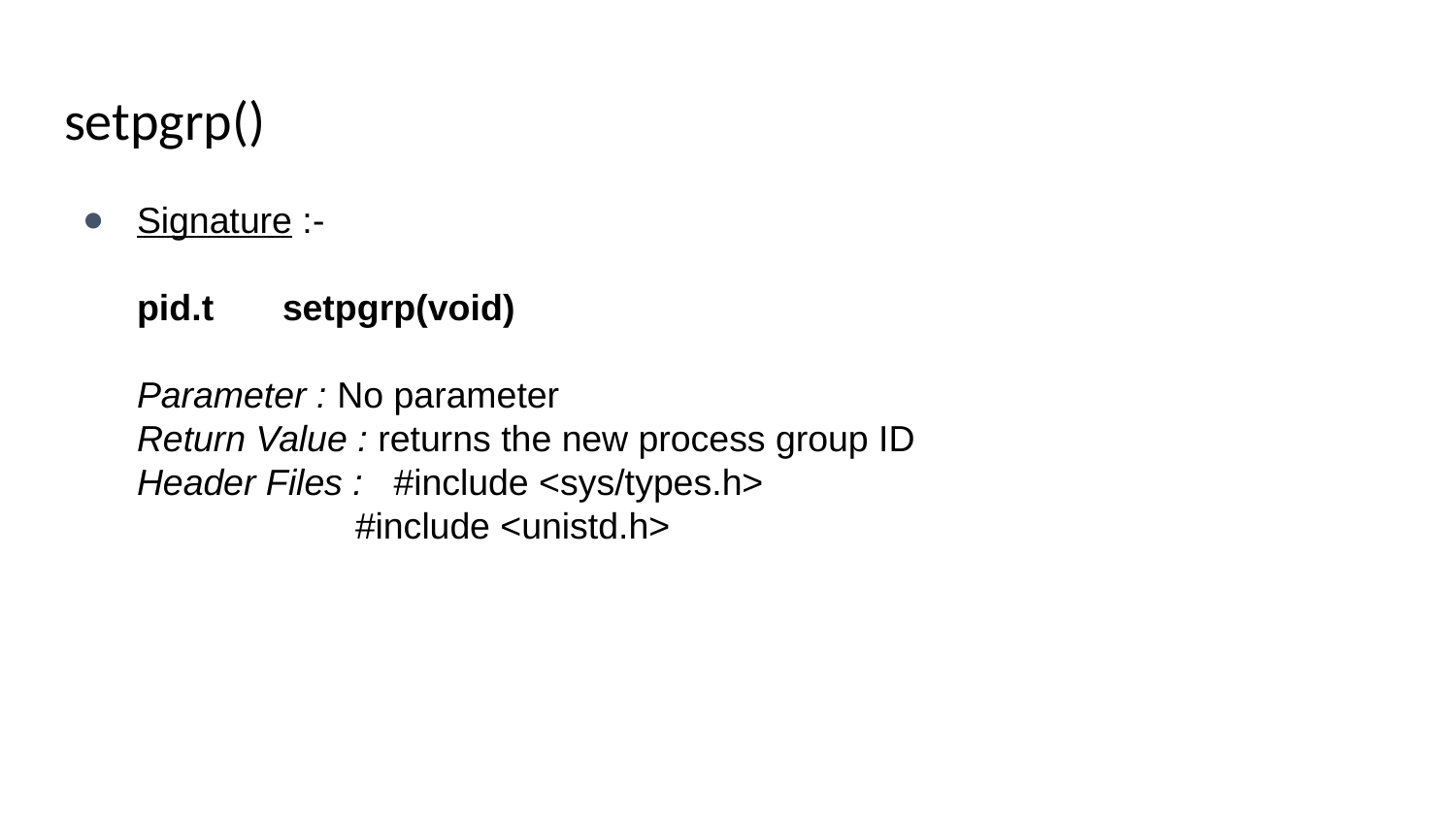

# setpgrp()
Signature :-

pid.t	setpgrp(void)

Parameter : No parameter
Return Value : returns the new process group ID
Header Files :   #include <sys/types.h>
#include <unistd.h>